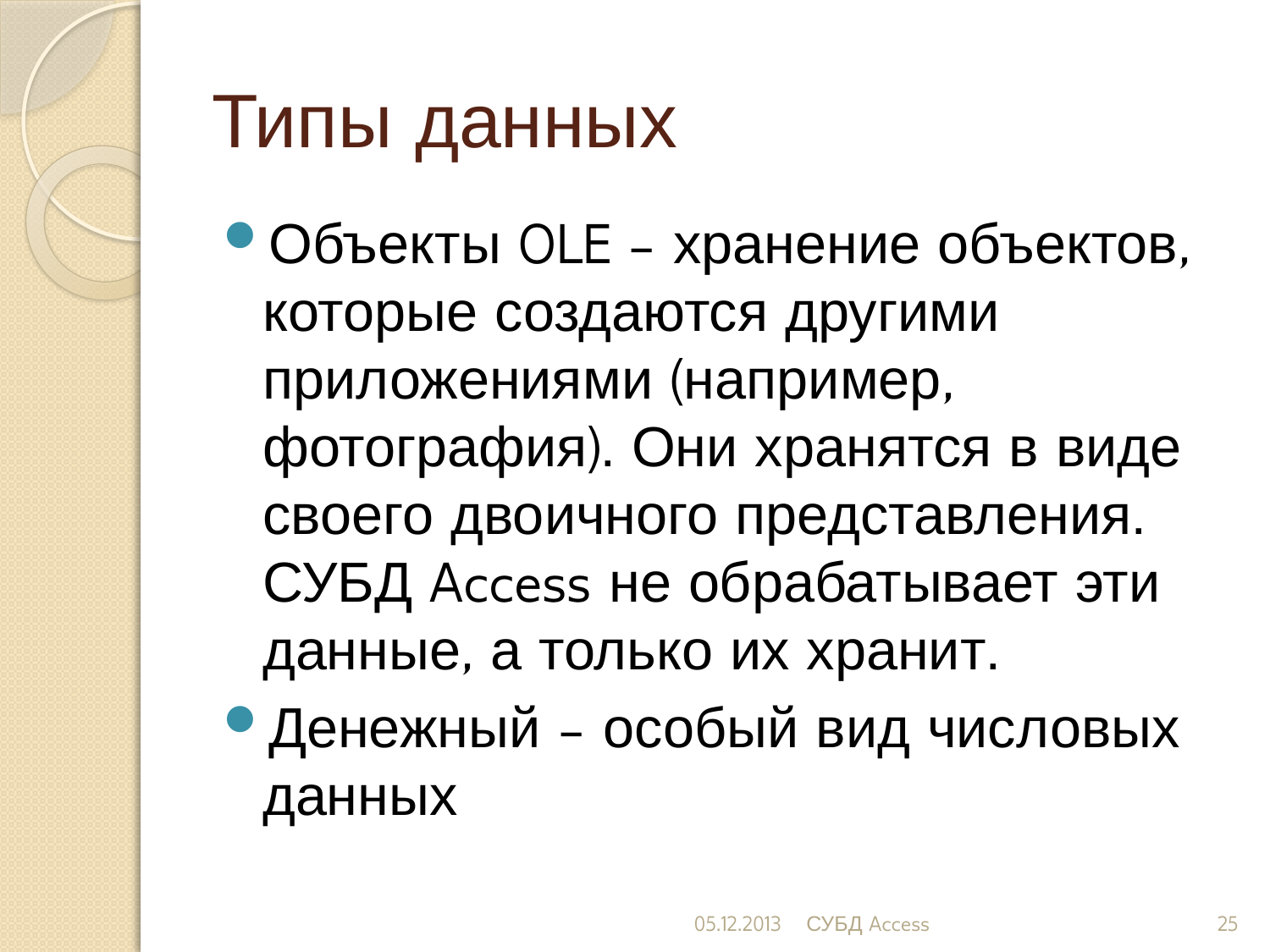

# Типы данных
Объекты OLE – хранение объектов, которые создаются другими приложениями (например, фотография). Они хранятся в виде своего двоичного представления. СУБД Access не обрабатывает эти данные, а только их хранит.
Денежный – особый вид числовых данных
05.12.2013
СУБД Access
25